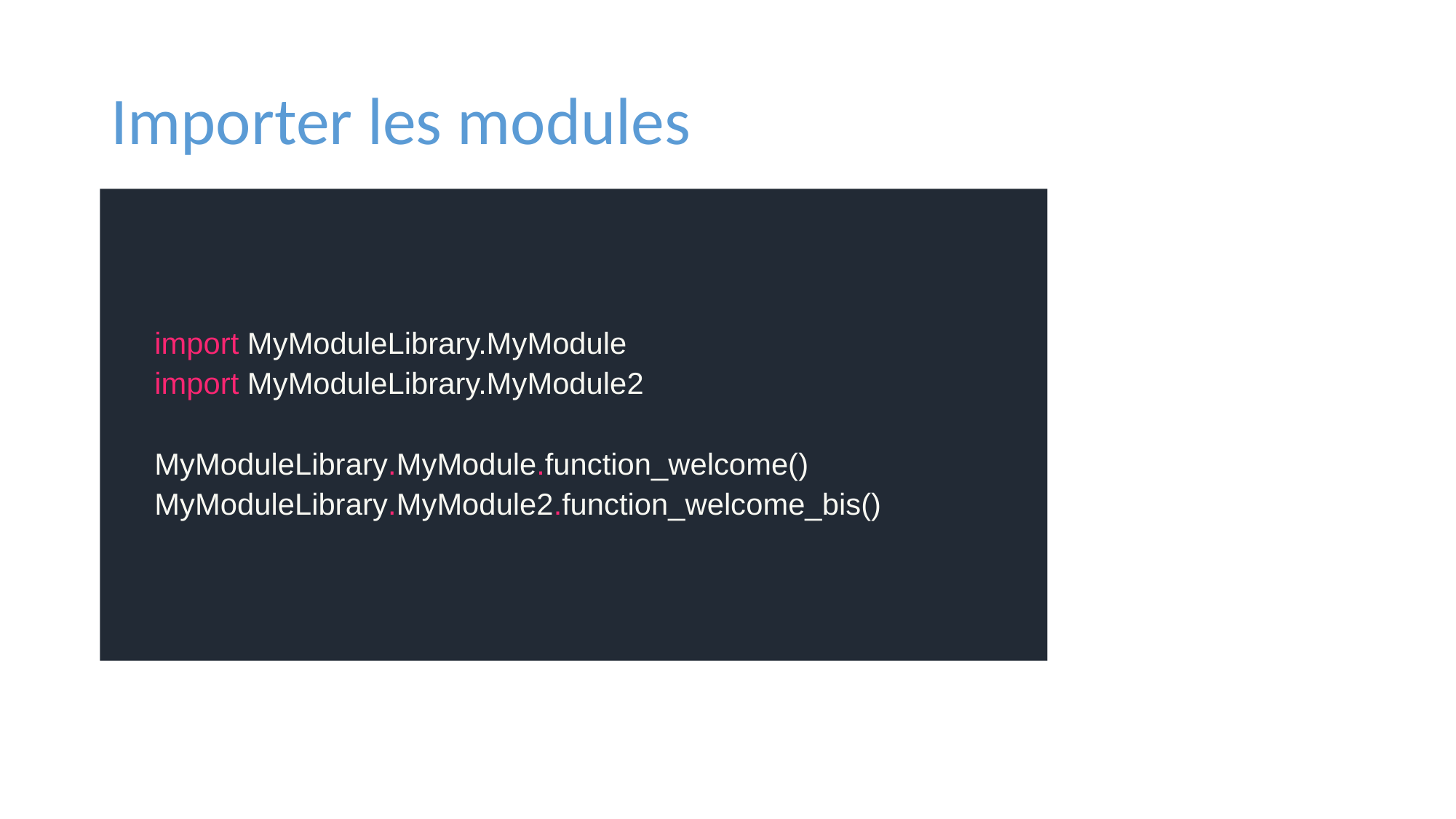

# Importer les modules

import MyModuleLibrary.MyModule
import MyModuleLibrary.MyModule2

MyModuleLibrary.MyModule.function_welcome()
MyModuleLibrary.MyModule2.function_welcome_bis()